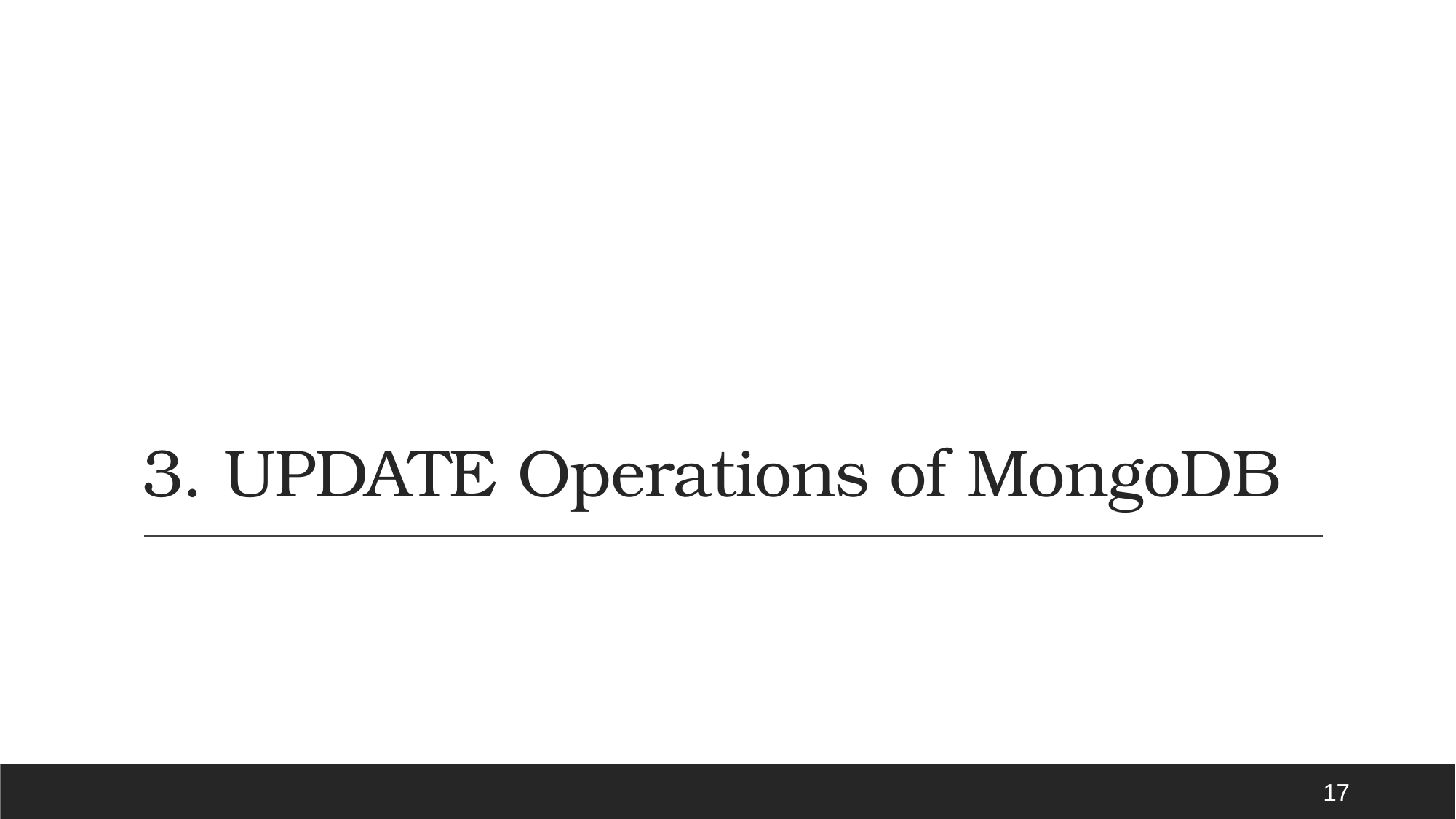

# 3. UPDATE Operations of MongoDB

17